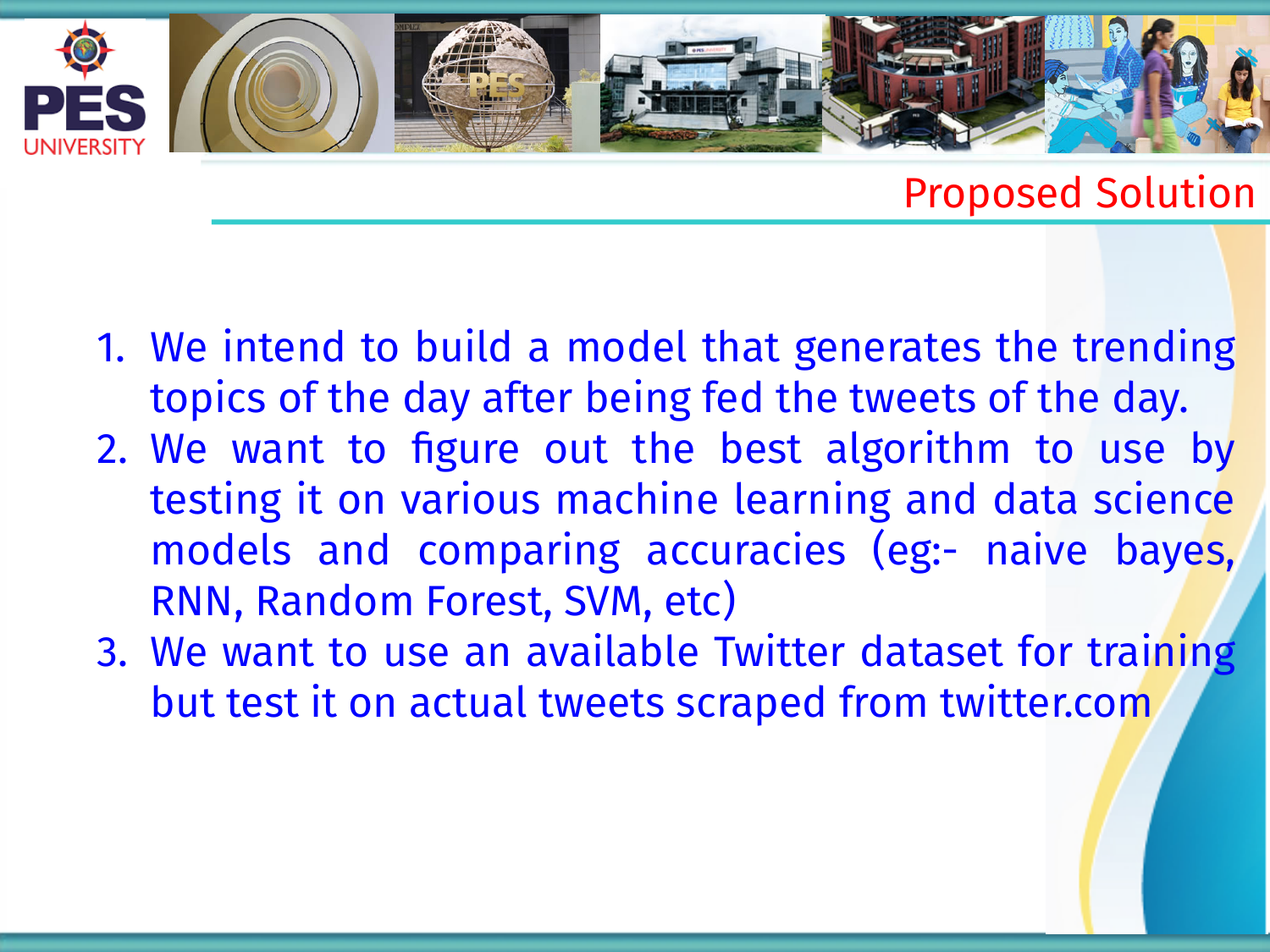

Proposed Solution

We intend to build a model that generates the trending topics of the day after being fed the tweets of the day.
We want to figure out the best algorithm to use by testing it on various machine learning and data science models and comparing accuracies (eg:- naive bayes, RNN, Random Forest, SVM, etc)
We want to use an available Twitter dataset for training but test it on actual tweets scraped from twitter.com